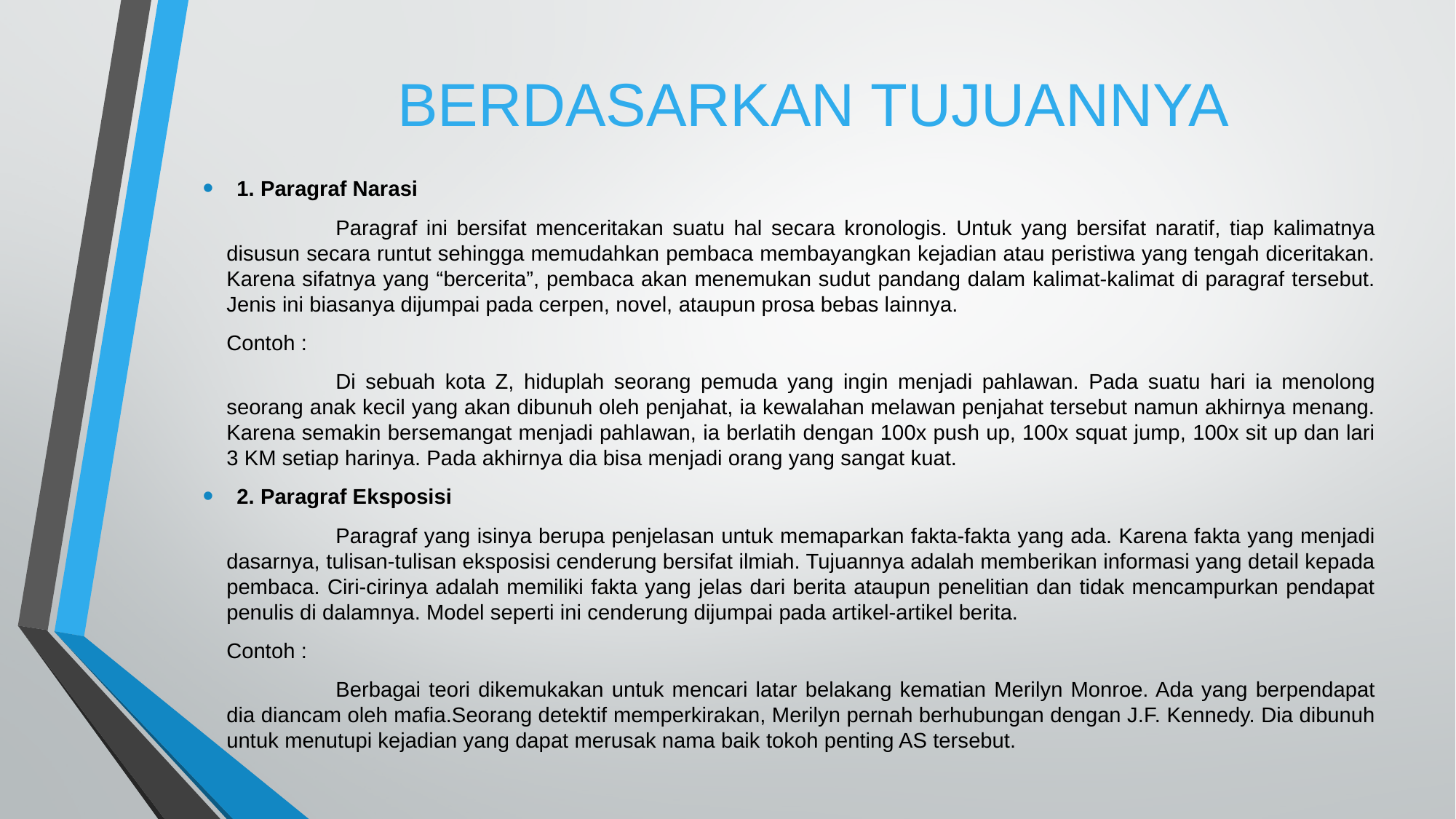

# BERDASARKAN TUJUANNYA
1. Paragraf Narasi
	Paragraf ini bersifat menceritakan suatu hal secara kronologis. Untuk yang bersifat naratif, tiap kalimatnya disusun secara runtut sehingga memudahkan pembaca membayangkan kejadian atau peristiwa yang tengah diceritakan. Karena sifatnya yang “bercerita”, pembaca akan menemukan sudut pandang dalam kalimat-kalimat di paragraf tersebut. Jenis ini biasanya dijumpai pada cerpen, novel, ataupun prosa bebas lainnya.
Contoh :
	Di sebuah kota Z, hiduplah seorang pemuda yang ingin menjadi pahlawan. Pada suatu hari ia menolong seorang anak kecil yang akan dibunuh oleh penjahat, ia kewalahan melawan penjahat tersebut namun akhirnya menang. Karena semakin bersemangat menjadi pahlawan, ia berlatih dengan 100x push up, 100x squat jump, 100x sit up dan lari 3 KM setiap harinya. Pada akhirnya dia bisa menjadi orang yang sangat kuat.
2. Paragraf Eksposisi
	Paragraf yang isinya berupa penjelasan untuk memaparkan fakta-fakta yang ada. Karena fakta yang menjadi dasarnya, tulisan-tulisan eksposisi cenderung bersifat ilmiah. Tujuannya adalah memberikan informasi yang detail kepada pembaca. Ciri-cirinya adalah memiliki fakta yang jelas dari berita ataupun penelitian dan tidak mencampurkan pendapat penulis di dalamnya. Model seperti ini cenderung dijumpai pada artikel-artikel berita.
Contoh :
	Berbagai teori dikemukakan untuk mencari latar belakang kematian Merilyn Monroe. Ada yang berpendapat dia diancam oleh mafia.Seorang detektif memperkirakan, Merilyn pernah berhubungan dengan J.F. Kennedy. Dia dibunuh untuk menutupi kejadian yang dapat merusak nama baik tokoh penting AS tersebut.